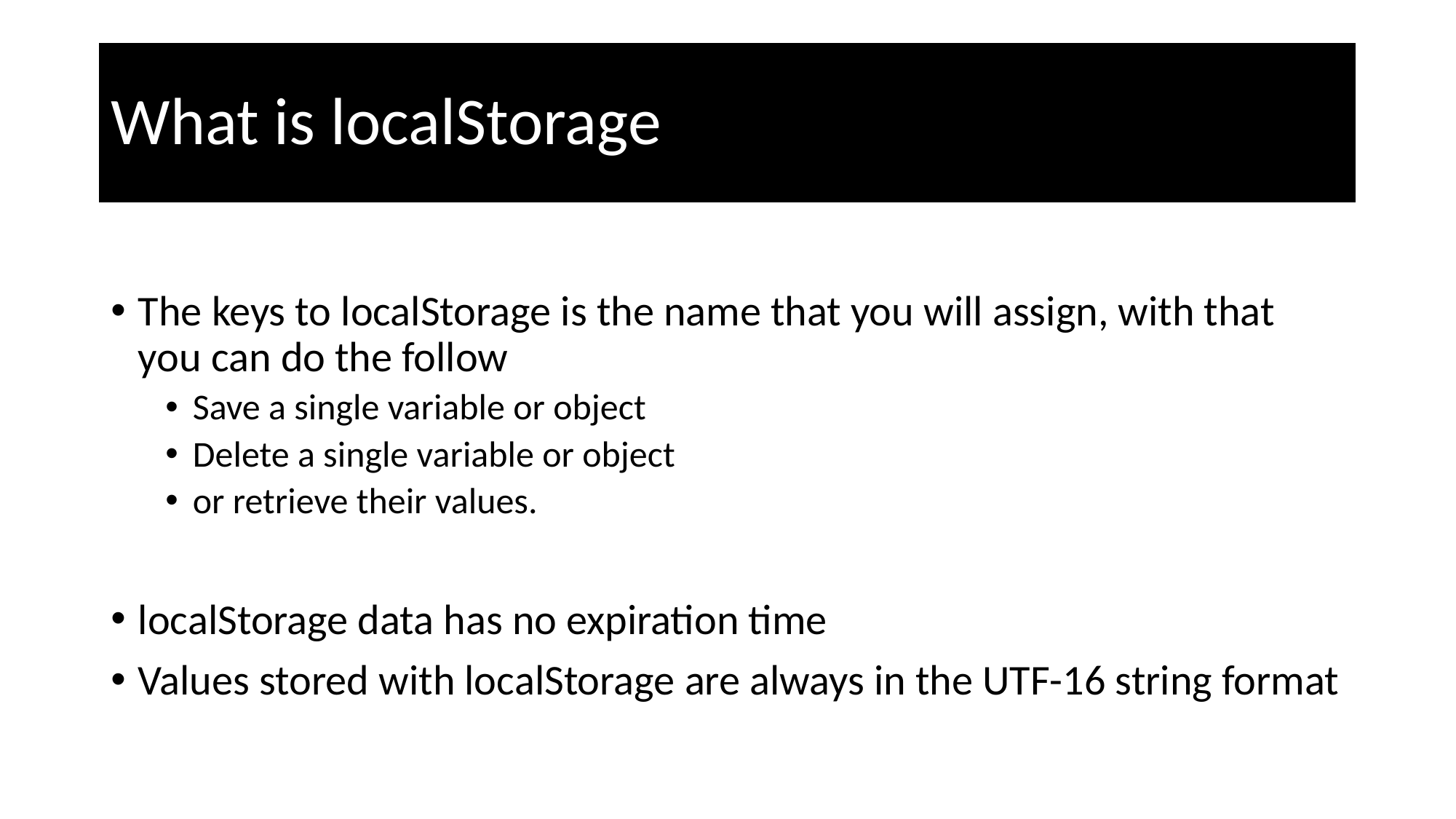

# What is localStorage

The keys to localStorage is the name that you will assign, with that you can do the follow
Save a single variable or object
Delete a single variable or object
or retrieve their values.

localStorage data has no expiration time
Values stored with localStorage are always in the UTF-16 string format